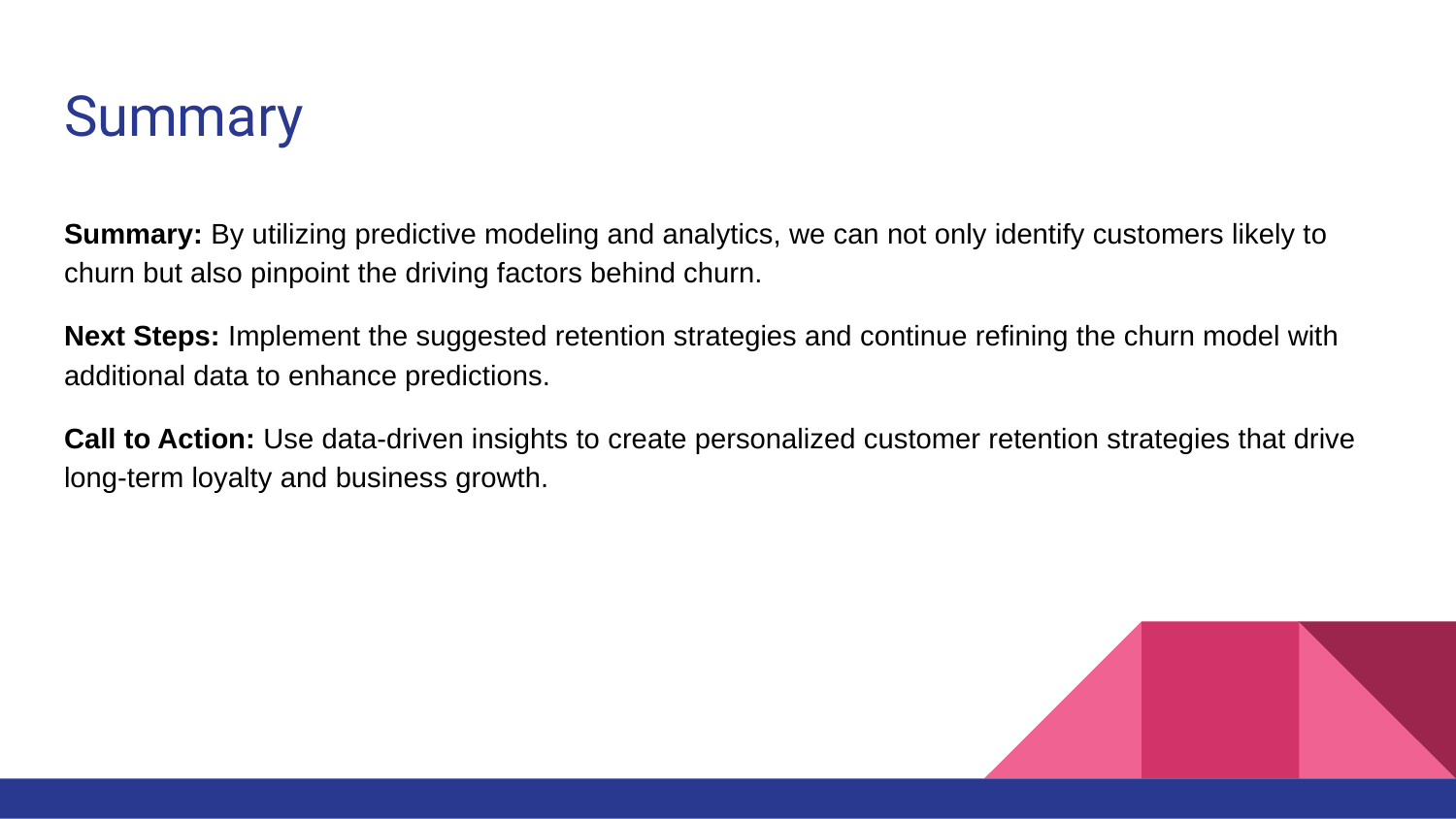

# Summary
Summary: By utilizing predictive modeling and analytics, we can not only identify customers likely to churn but also pinpoint the driving factors behind churn.
Next Steps: Implement the suggested retention strategies and continue refining the churn model with additional data to enhance predictions.
Call to Action: Use data-driven insights to create personalized customer retention strategies that drive long-term loyalty and business growth.